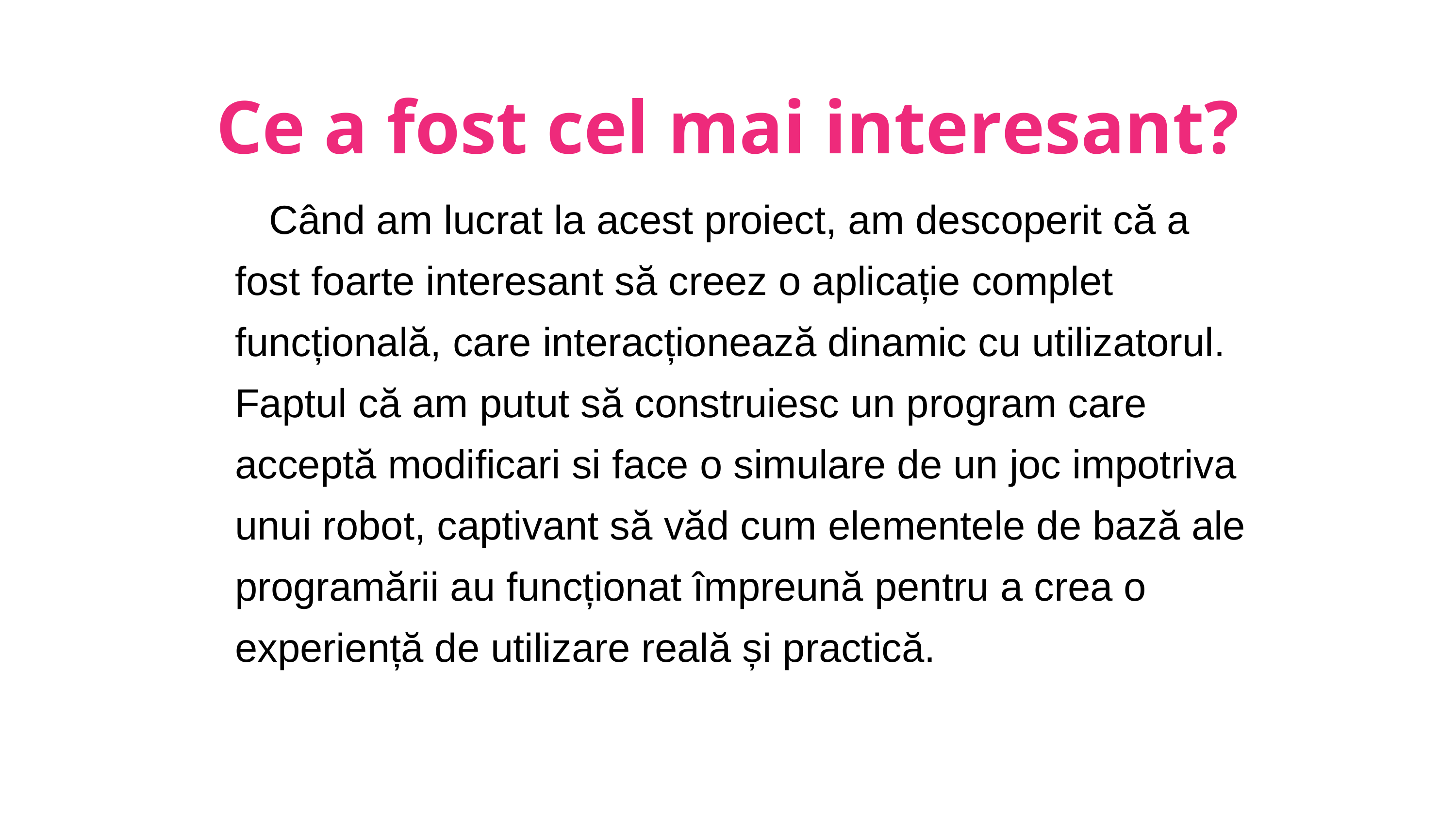

Ce a fost cel mai interesant?
   Când am lucrat la acest proiect, am descoperit că a fost foarte interesant să creez o aplicație complet funcțională, care interacționează dinamic cu utilizatorul. Faptul că am putut să construiesc un program care acceptă modificari si face o simulare de un joc impotriva unui robot, captivant să văd cum elementele de bază ale programării au funcționat împreună pentru a crea o experiență de utilizare reală și practică.